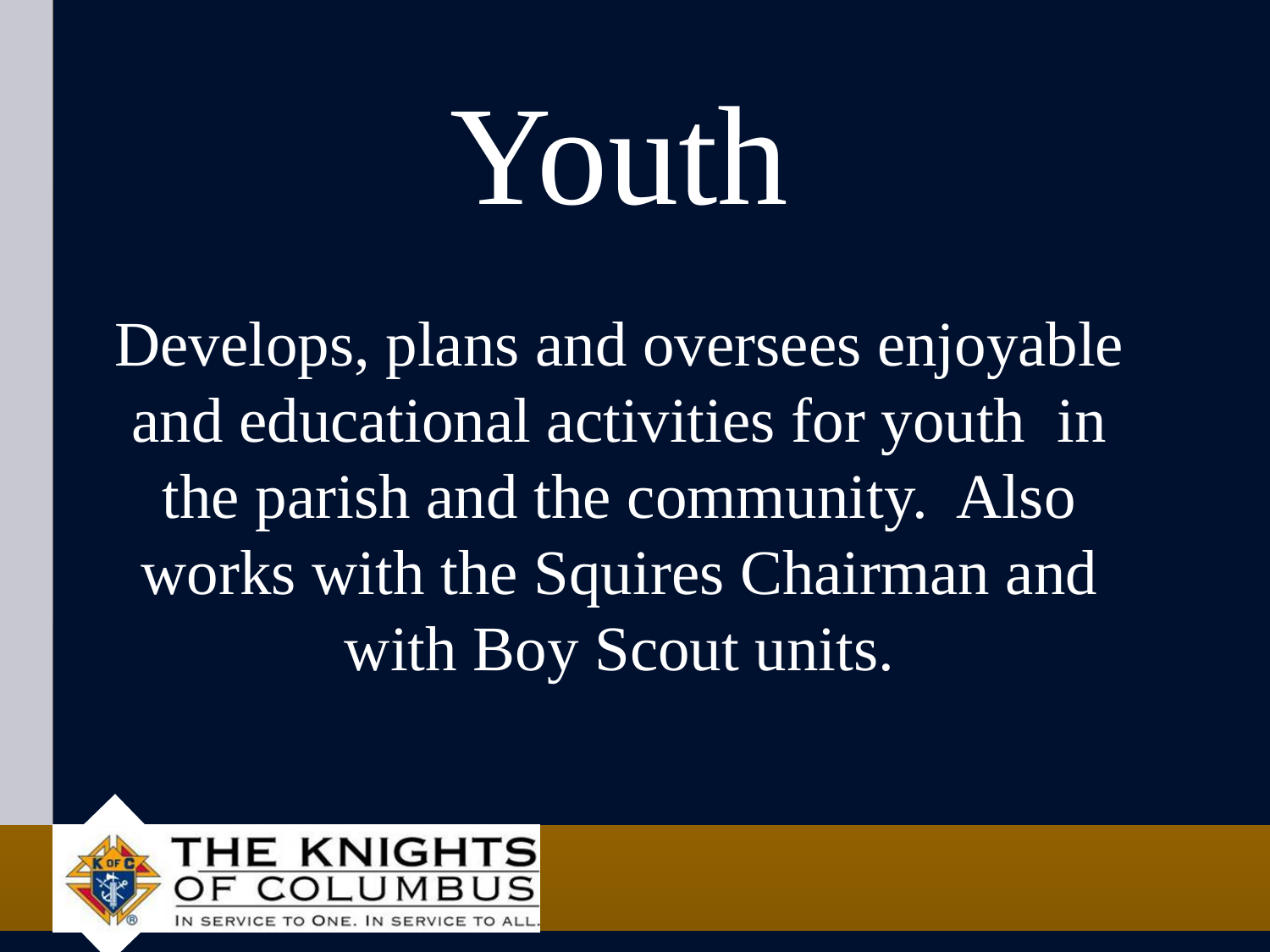

# Youth
Develops, plans and oversees enjoyable and educational activities for youth  in the parish and the community.  Also works with the Squires Chairman and with Boy Scout units.